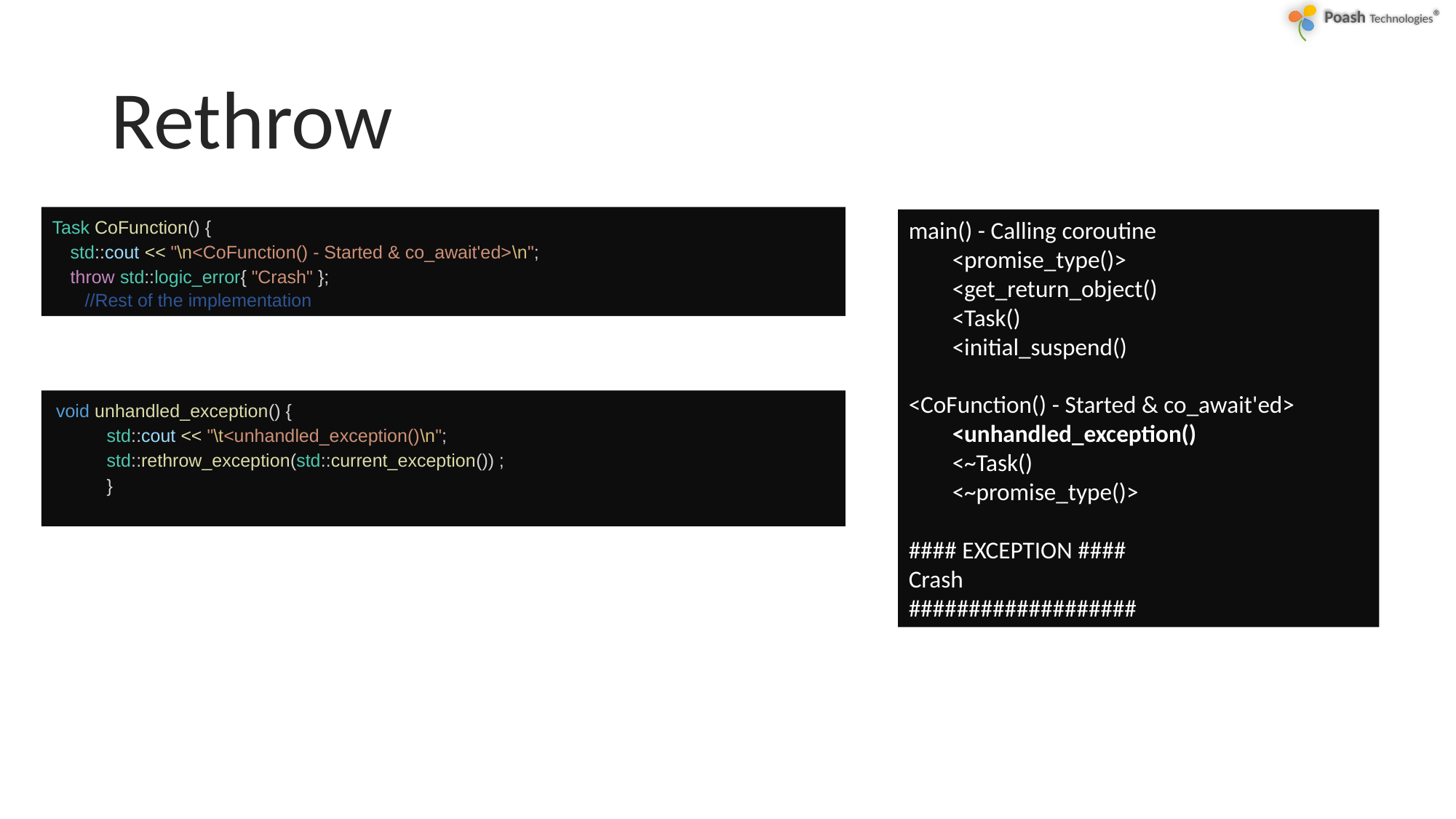

# Rethrow
Task CoFunction() {
    std::cout << "\n<CoFunction() - Started & co_await'ed>\n";
    throw std::logic_error{ "Crash" };
          //Rest of the implementation
main() - Calling coroutine
        <promise_type()>
        <get_return_object()
        <Task()
        <initial_suspend()

<CoFunction() - Started & co_await'ed>
        <unhandled_exception()
        <~Task()
        <~promise_type()>

#### EXCEPTION ####
Crash
###################
 void unhandled_exception() {
std::cout << "\t<unhandled_exception()\n";
std::rethrow_exception(std::current_exception()) ;
}